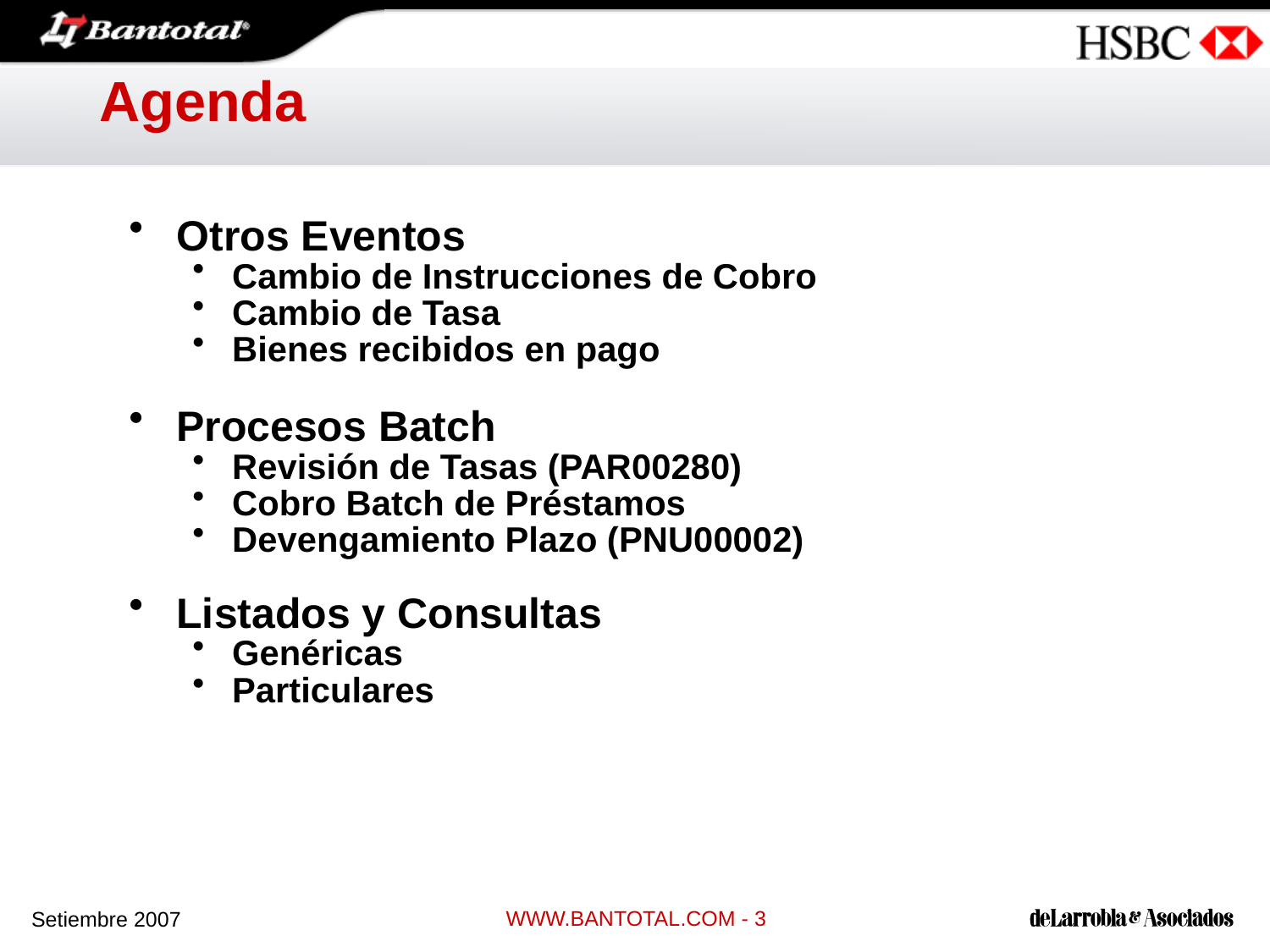

# Agenda
Otros Eventos
Cambio de Instrucciones de Cobro
Cambio de Tasa
Bienes recibidos en pago

Procesos Batch
Revisión de Tasas (PAR00280)
Cobro Batch de Préstamos
Devengamiento Plazo (PNU00002)

Listados y Consultas
Genéricas
Particulares

WWW.BANTOTAL.COM - 3
Setiembre 2007